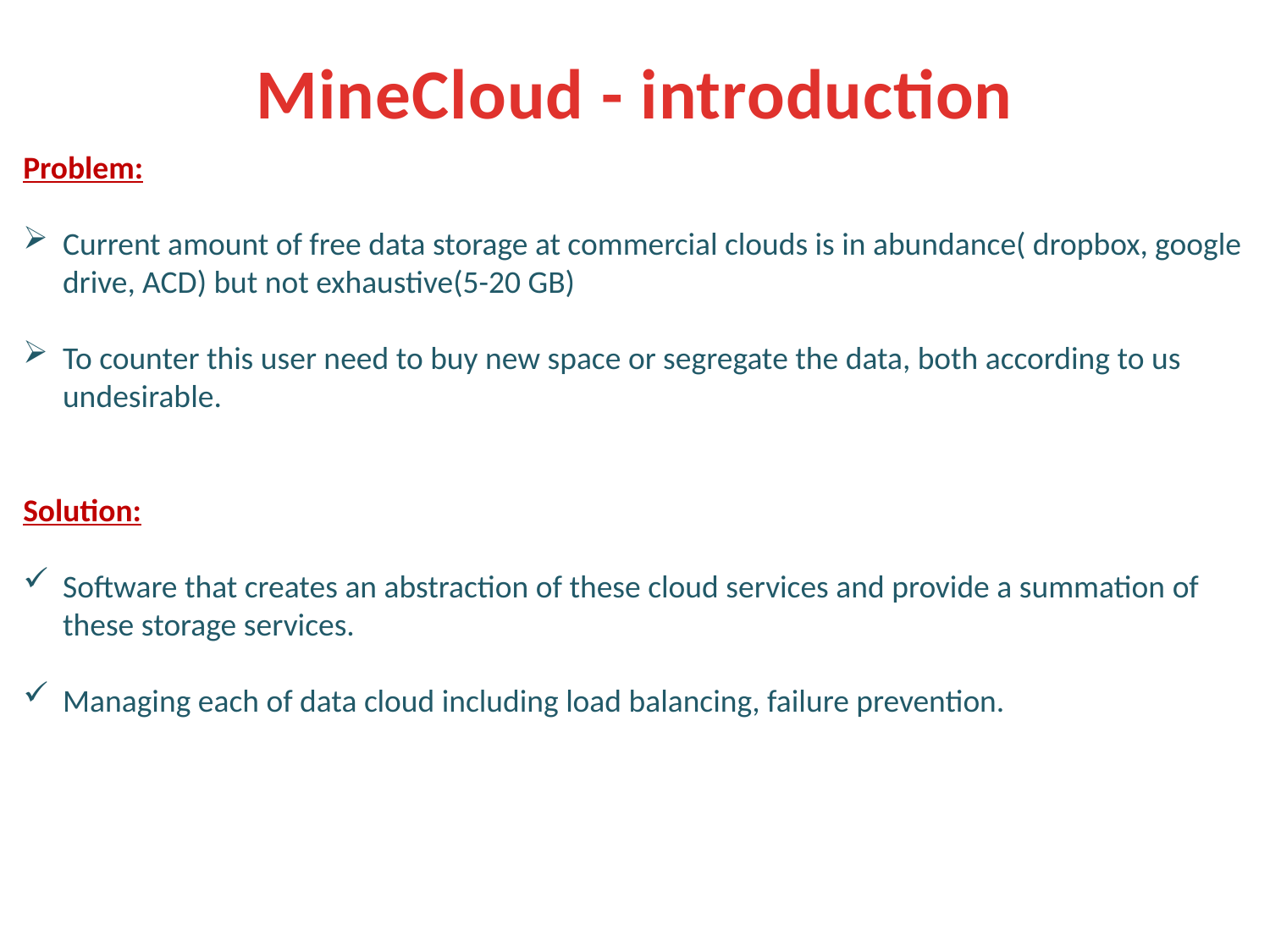

MineCloud - introduction
Problem:

Current amount of free data storage at commercial clouds is in abundance( dropbox, google drive, ACD) but not exhaustive(5-20 GB)

To counter this user need to buy new space or segregate the data, both according to us undesirable.

Solution:

Software that creates an abstraction of these cloud services and provide a summation of these storage services.

Managing each of data cloud including load balancing, failure prevention.